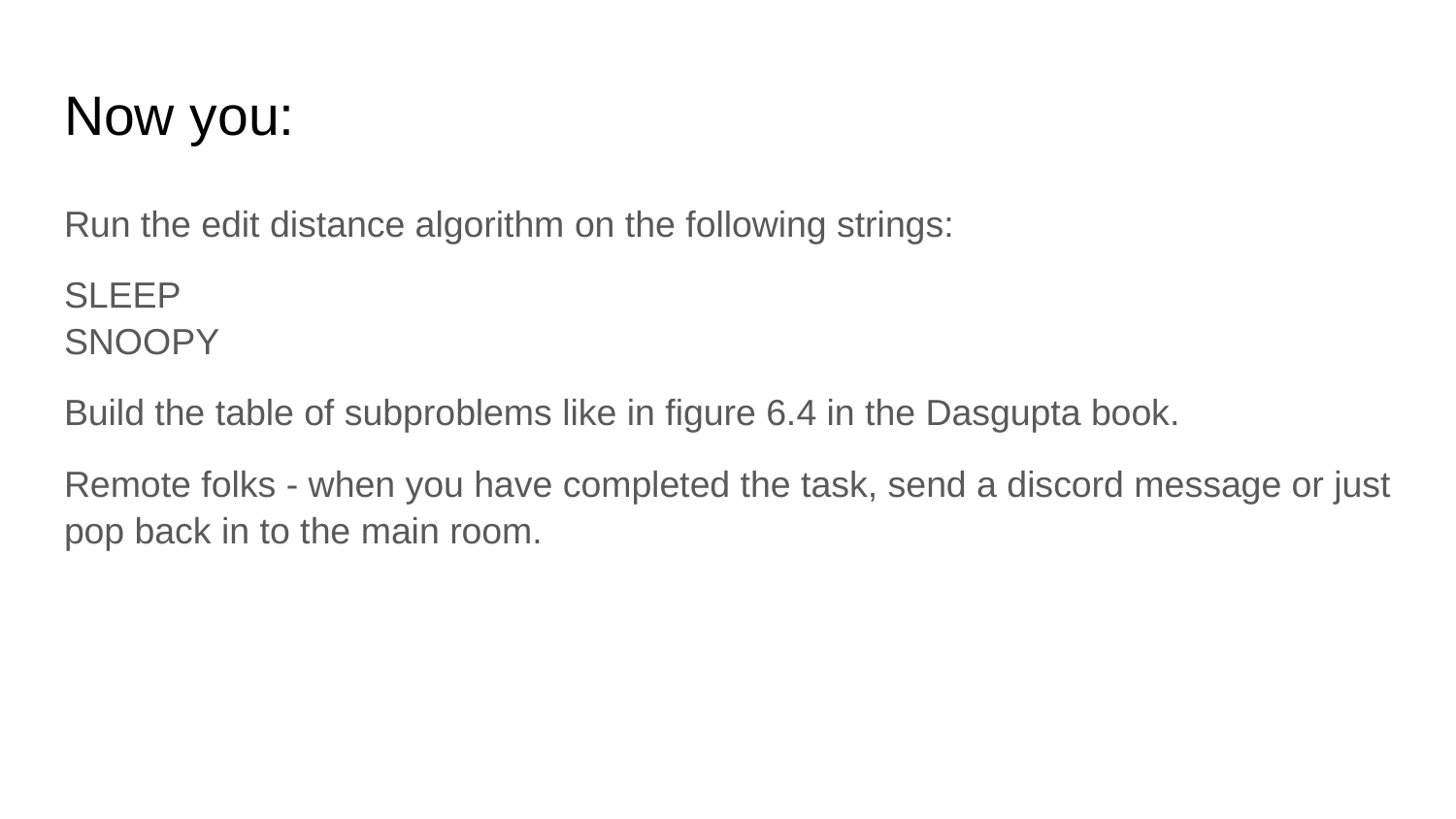

# Now you:
Run the edit distance algorithm on the following strings:
SLEEP
SNOOPY
Build the table of subproblems like in figure 6.4 in the Dasgupta book.
Remote folks - when you have completed the task, send a discord message or just pop back in to the main room.